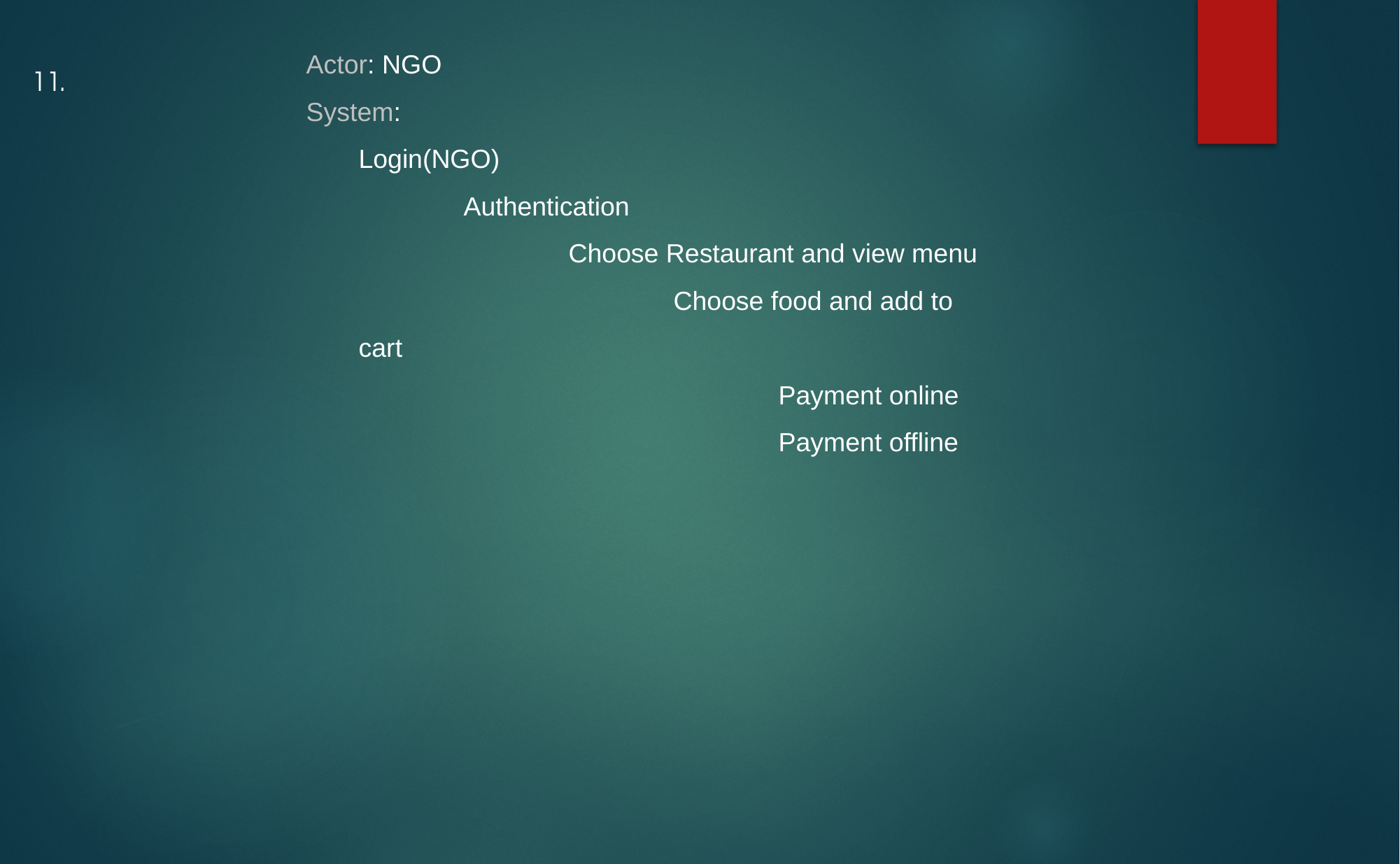

Actor: NGO
System:
Login(NGO)
	Authentication
		Choose Restaurant and view menu
			Choose food and add to cart
				Payment online
				Payment offline
11.